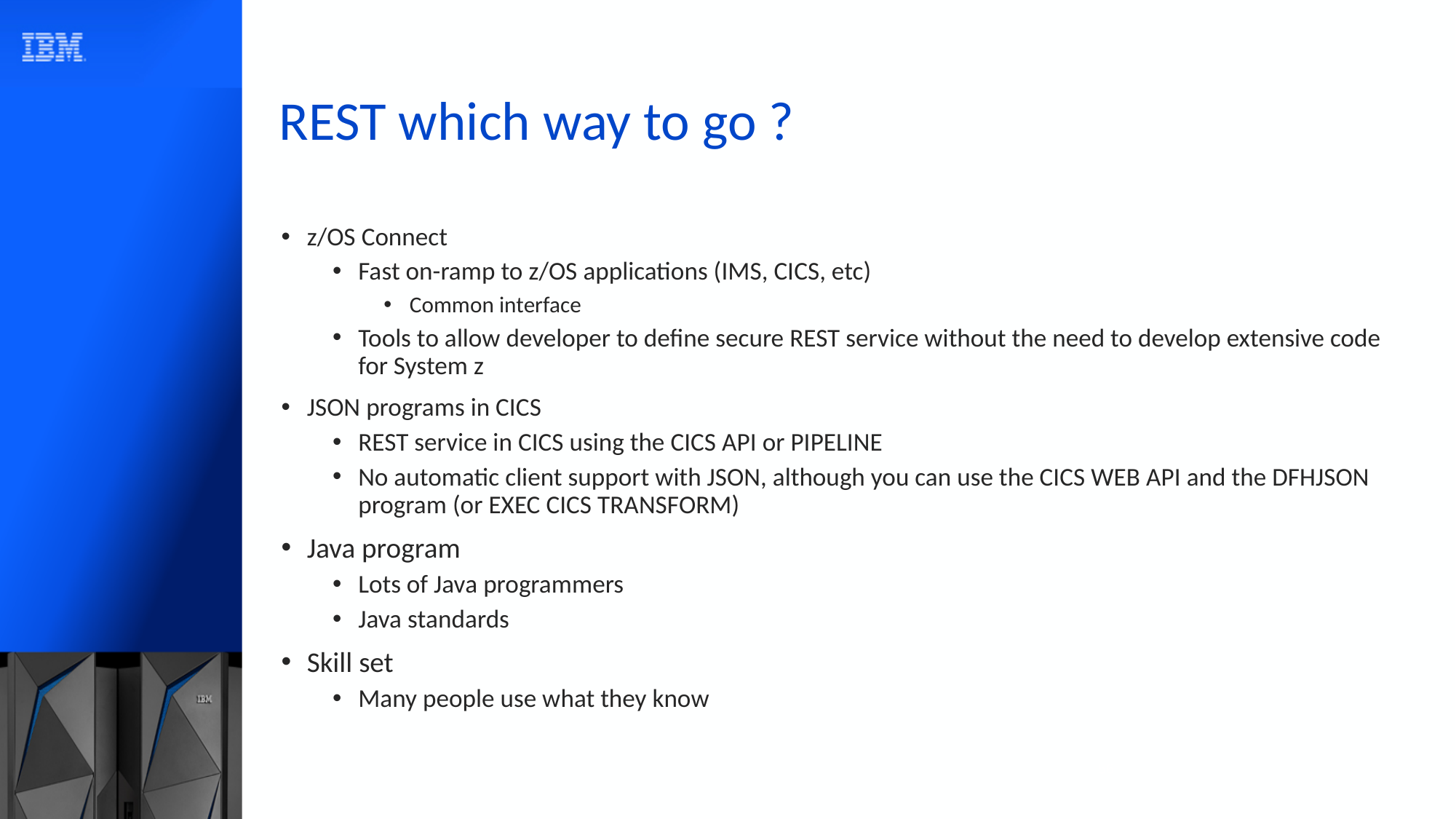

# REST which way to go ?
z/OS Connect
Fast on-ramp to z/OS applications (IMS, CICS, etc)
Common interface
Tools to allow developer to define secure REST service without the need to develop extensive code for System z
JSON programs in CICS
REST service in CICS using the CICS API or PIPELINE
No automatic client support with JSON, although you can use the CICS WEB API and the DFHJSON program (or EXEC CICS TRANSFORM)
Java program
Lots of Java programmers
Java standards
Skill set
Many people use what they know
56